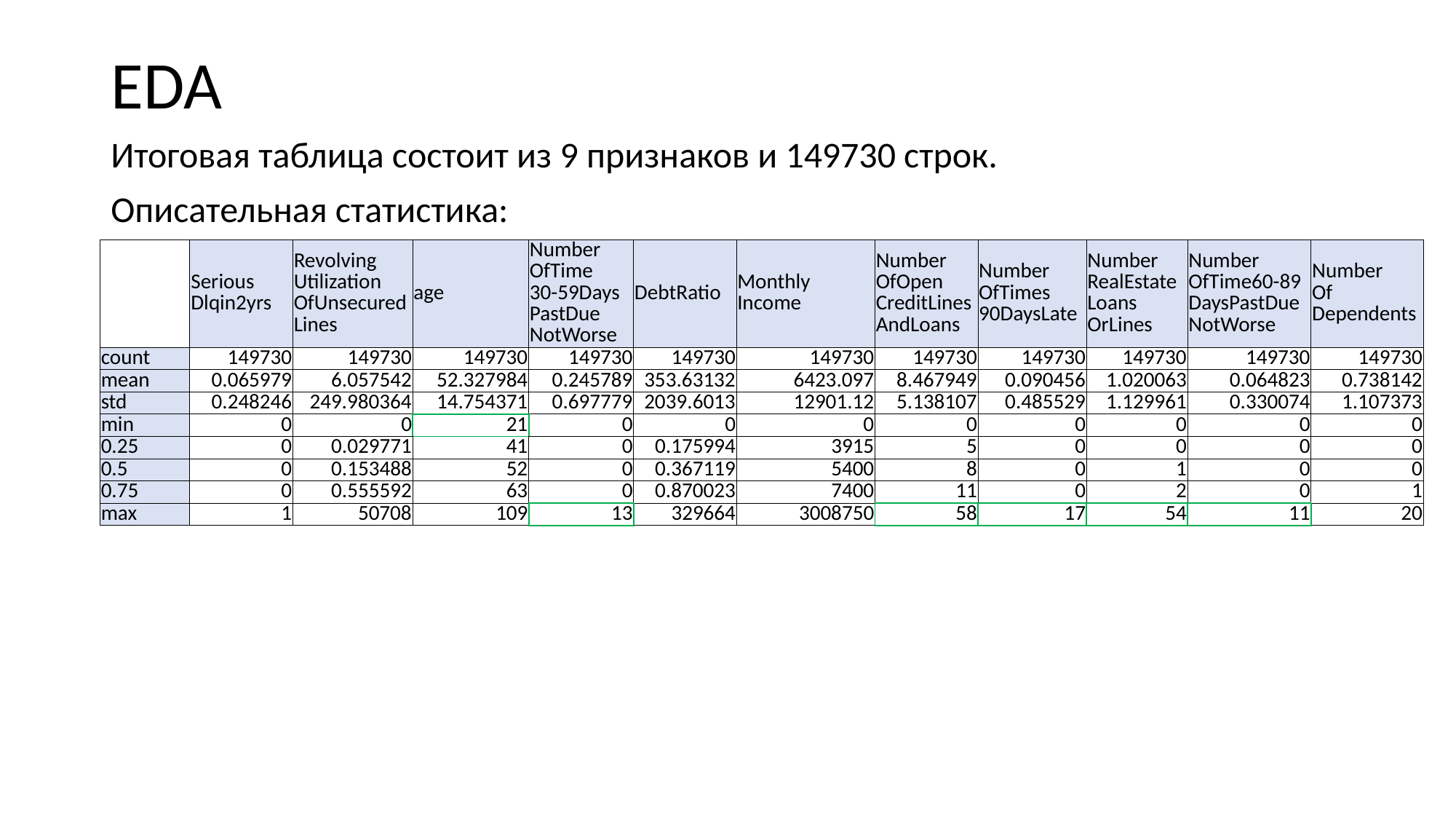

# EDA
Итоговая таблица состоит из 9 признаков и 149730 строк.
Описательная статистика:
|  | Serious Dlqin2yrs | Revolving Utilization OfUnsecured Lines | age | Number OfTime 30-59Days PastDue NotWorse | DebtRatio | Monthly Income | Number OfOpen CreditLines AndLoans | Number OfTimes 90DaysLate | Number RealEstate Loans OrLines | Number OfTime60-89 DaysPastDue NotWorse | Number Of Dependents |
| --- | --- | --- | --- | --- | --- | --- | --- | --- | --- | --- | --- |
| count | 149730 | 149730 | 149730 | 149730 | 149730 | 149730 | 149730 | 149730 | 149730 | 149730 | 149730 |
| mean | 0.065979 | 6.057542 | 52.327984 | 0.245789 | 353.63132 | 6423.097 | 8.467949 | 0.090456 | 1.020063 | 0.064823 | 0.738142 |
| std | 0.248246 | 249.980364 | 14.754371 | 0.697779 | 2039.6013 | 12901.12 | 5.138107 | 0.485529 | 1.129961 | 0.330074 | 1.107373 |
| min | 0 | 0 | 21 | 0 | 0 | 0 | 0 | 0 | 0 | 0 | 0 |
| 0.25 | 0 | 0.029771 | 41 | 0 | 0.175994 | 3915 | 5 | 0 | 0 | 0 | 0 |
| 0.5 | 0 | 0.153488 | 52 | 0 | 0.367119 | 5400 | 8 | 0 | 1 | 0 | 0 |
| 0.75 | 0 | 0.555592 | 63 | 0 | 0.870023 | 7400 | 11 | 0 | 2 | 0 | 1 |
| max | 1 | 50708 | 109 | 13 | 329664 | 3008750 | 58 | 17 | 54 | 11 | 20 |